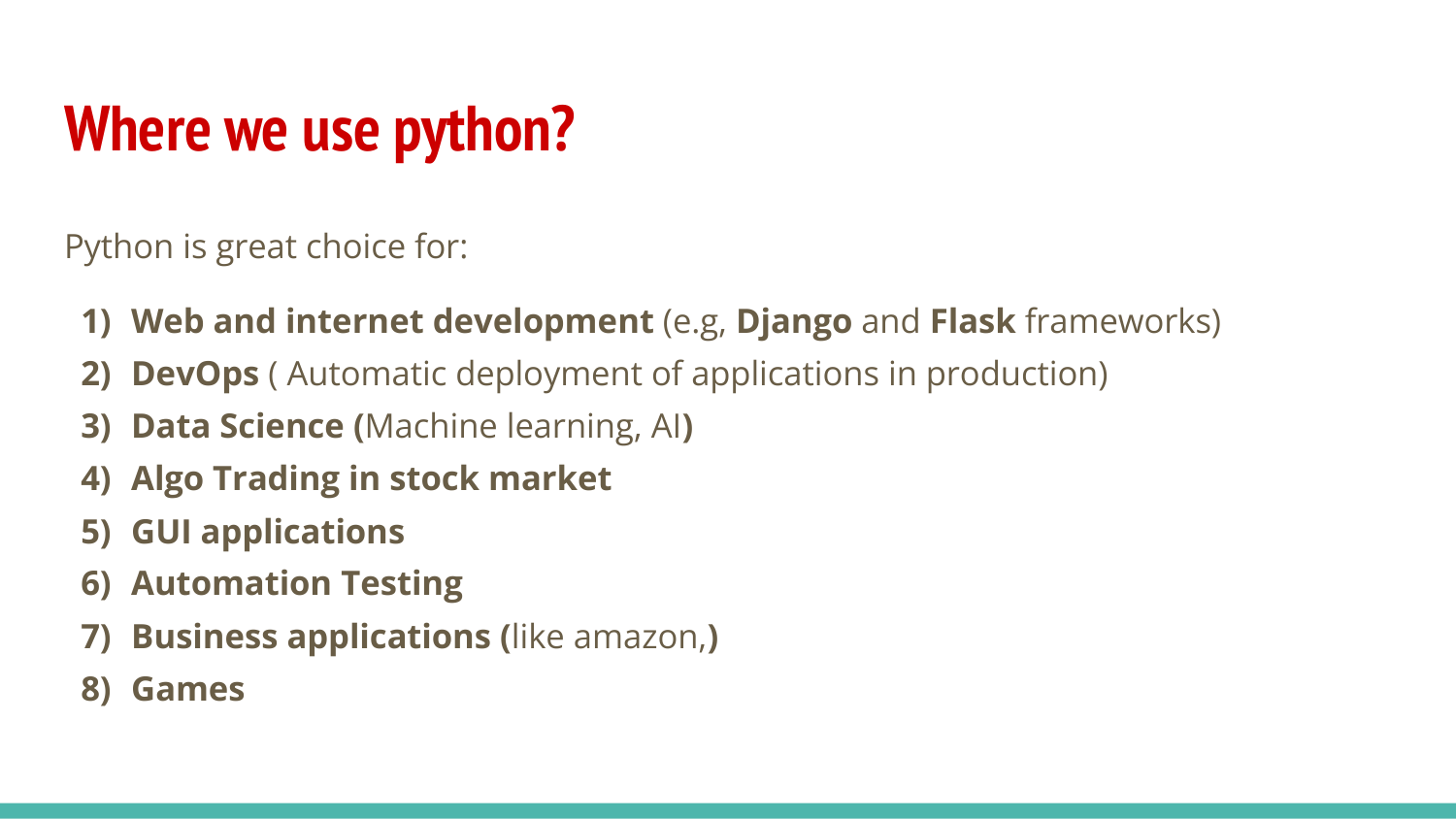

# Where we use python?
Python is great choice for:
Web and internet development (e.g, Django and Flask frameworks)
DevOps ( Automatic deployment of applications in production)
Data Science (Machine learning, AI)
Algo Trading in stock market
GUI applications
Automation Testing
Business applications (like amazon,)
Games